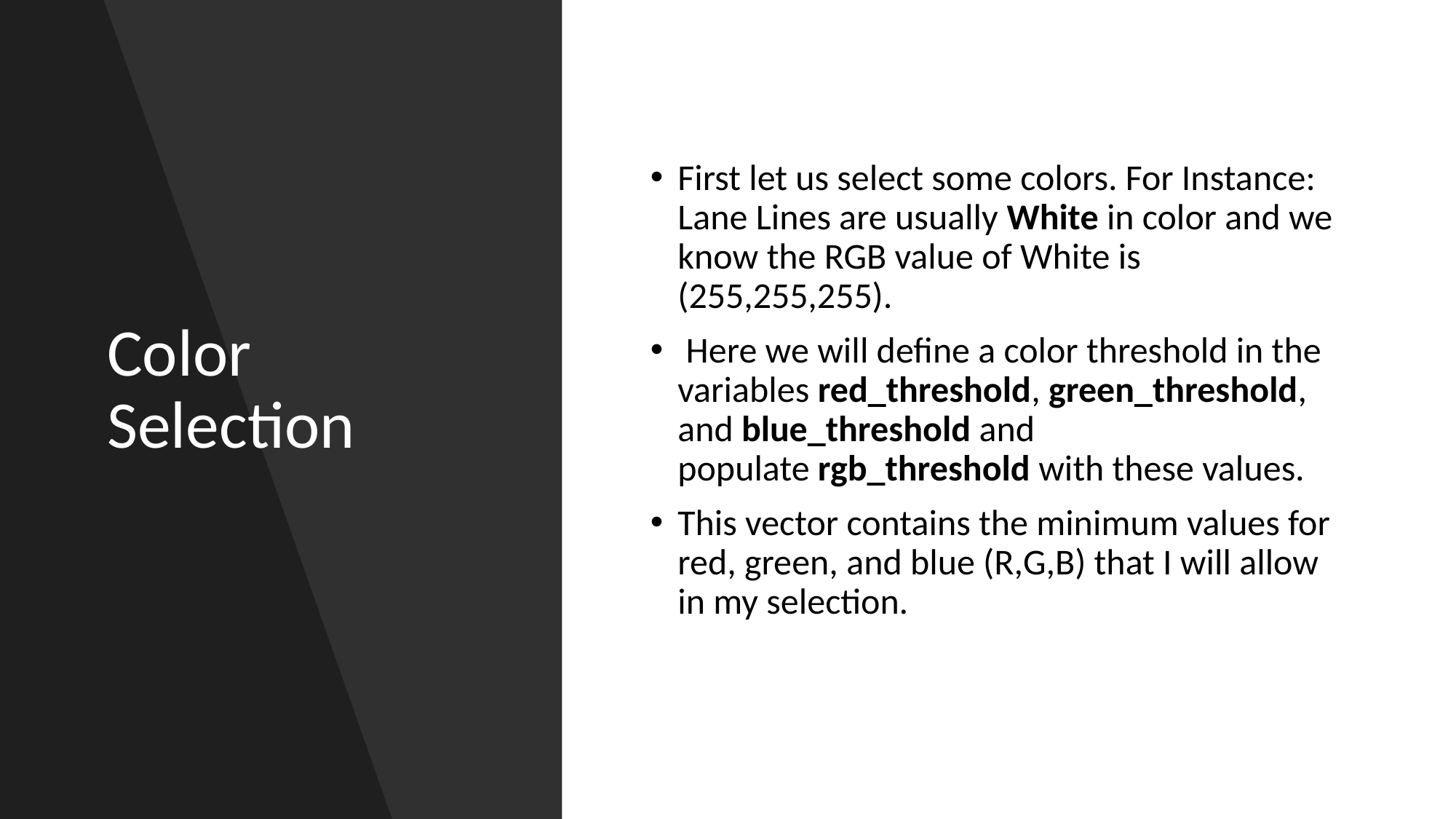

# Color Selection
First let us select some colors. For Instance: Lane Lines are usually White in color and we know the RGB value of White is (255,255,255).
 Here we will define a color threshold in the variables red_threshold, green_threshold, and blue_threshold and populate rgb_threshold with these values.
This vector contains the minimum values for red, green, and blue (R,G,B) that I will allow in my selection.